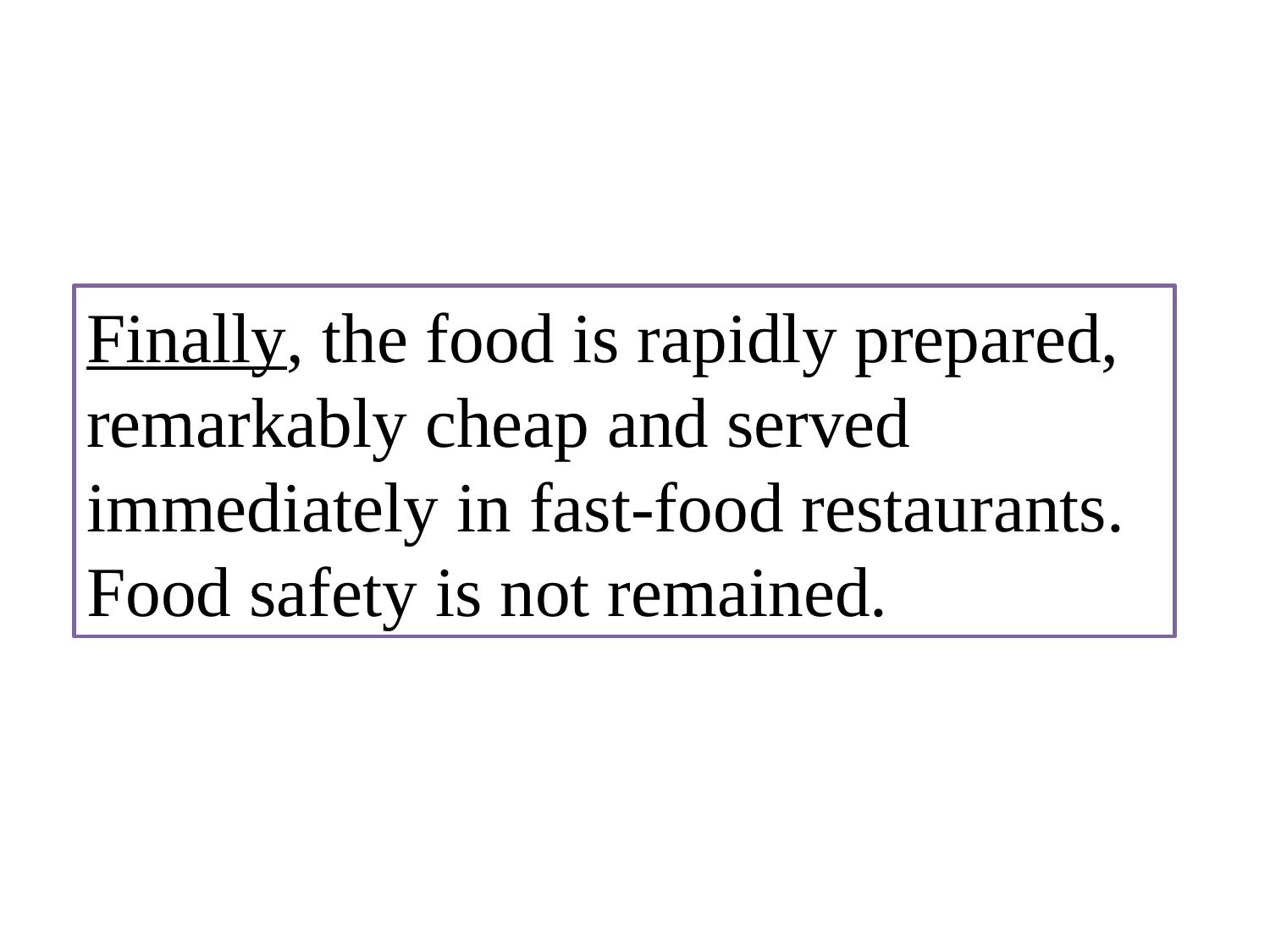

#

Finally, the food is rapidly prepared, remarkably cheap and served immediately in fast-food restaurants. Food safety is not remained.